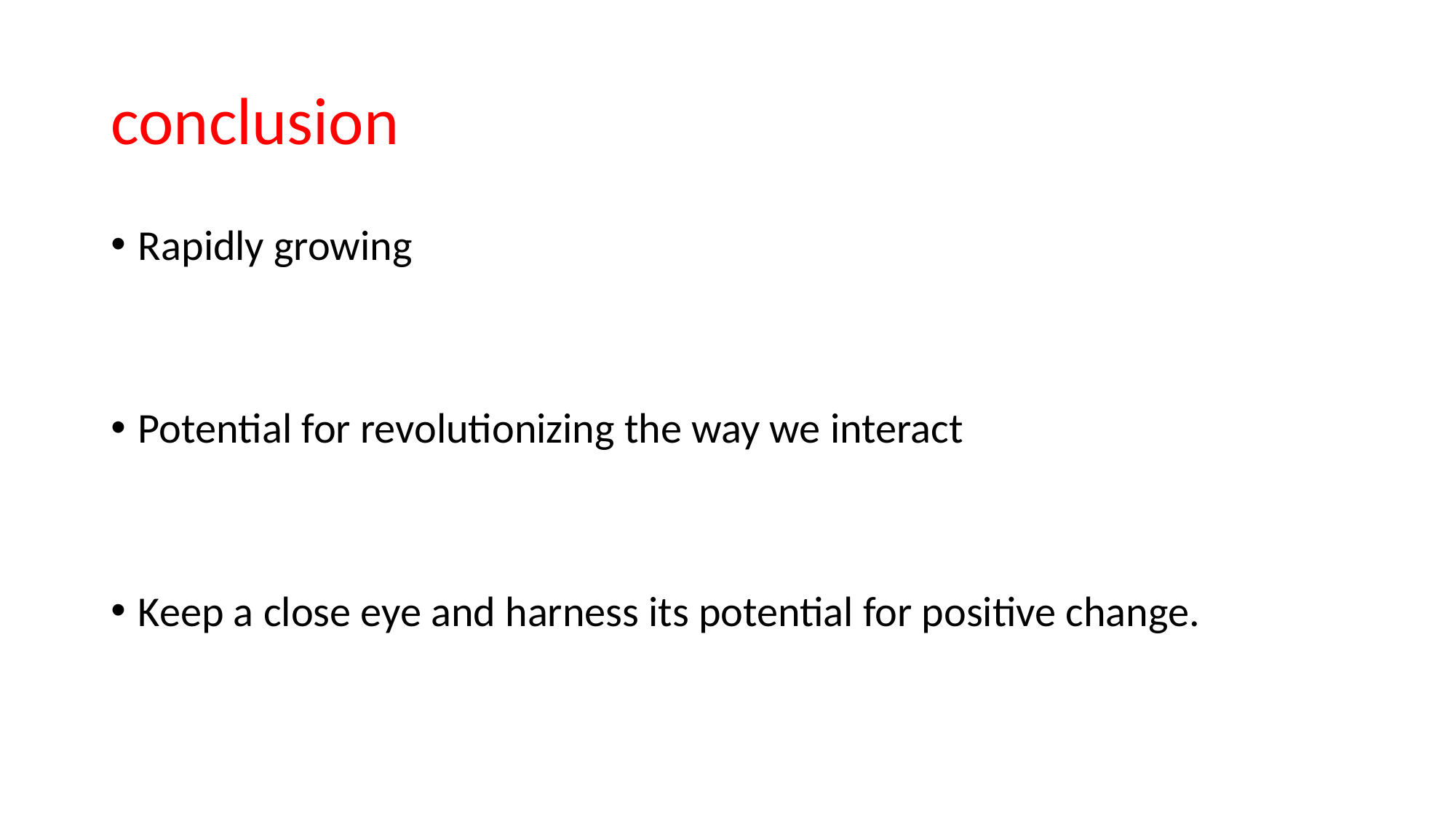

# conclusion
Rapidly growing

Potential for revolutionizing the way we interact

Keep a close eye and harness its potential for positive change.